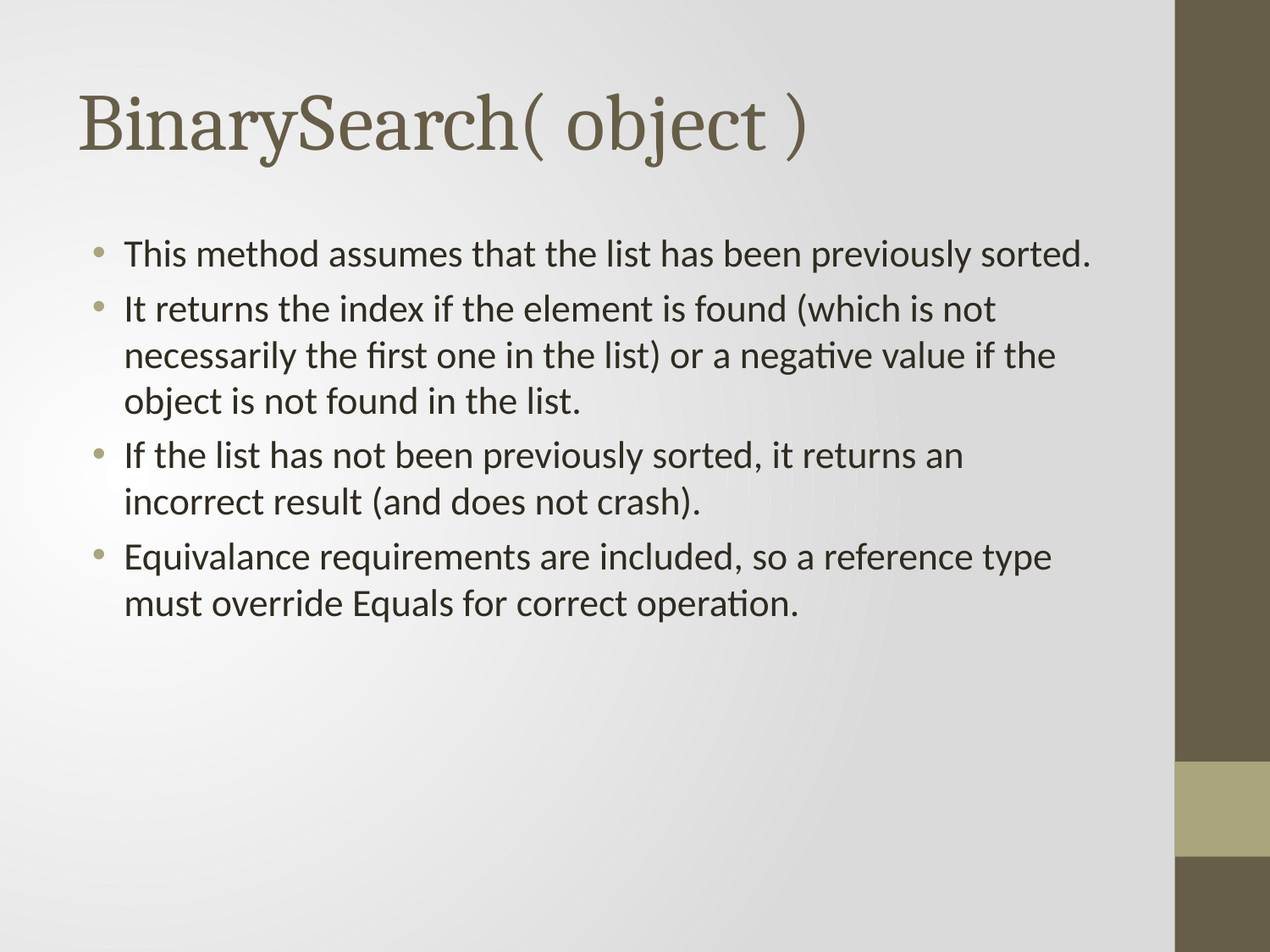

# BinarySearch( object )
This method assumes that the list has been previously sorted.
It returns the index if the element is found (which is not necessarily the first one in the list) or a negative value if the object is not found in the list.
If the list has not been previously sorted, it returns an incorrect result (and does not crash).
Equivalance requirements are included, so a reference type must override Equals for correct operation.